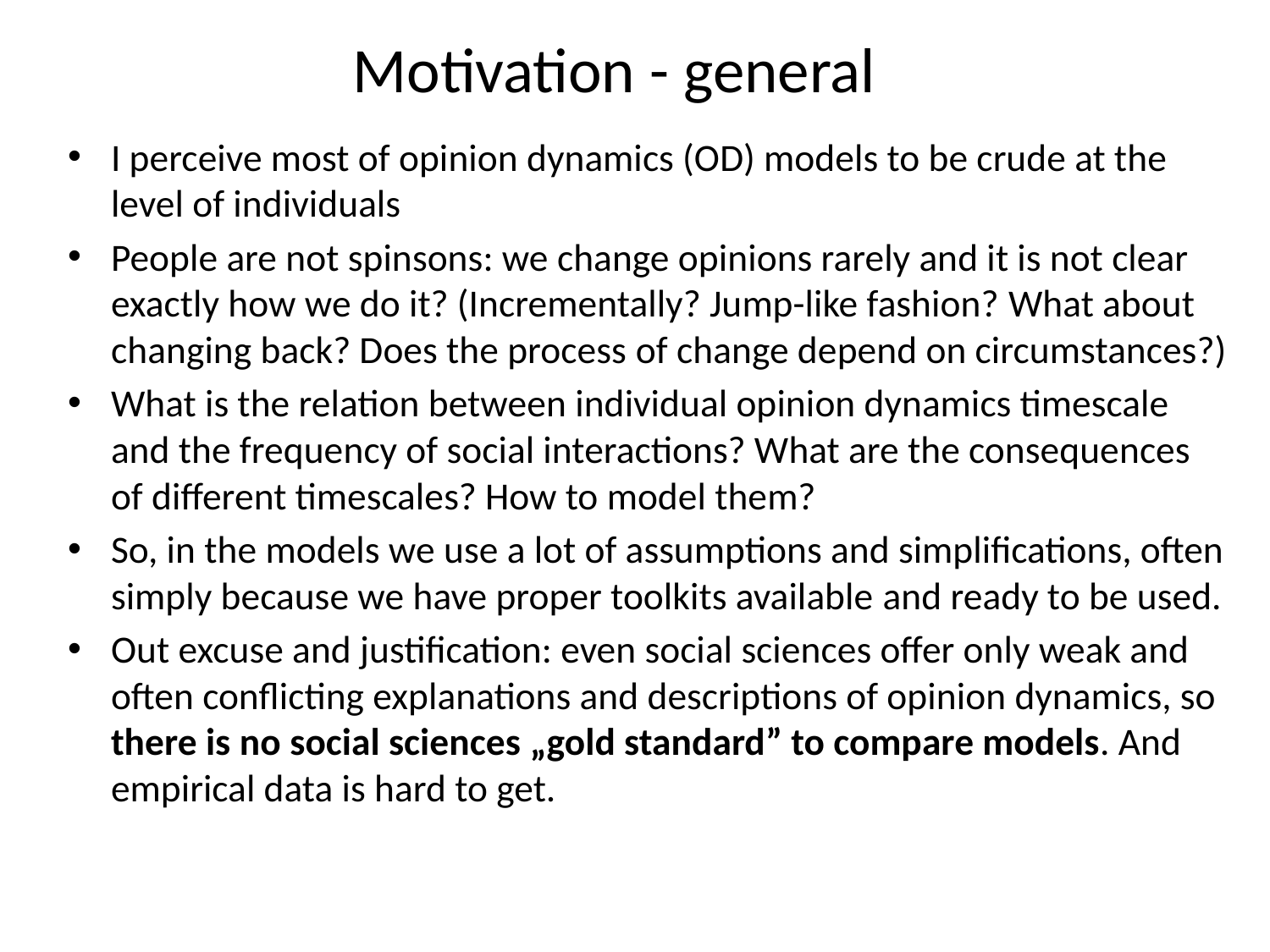

# Motivation - general
I perceive most of opinion dynamics (OD) models to be crude at the level of individuals
People are not spinsons: we change opinions rarely and it is not clear exactly how we do it? (Incrementally? Jump-like fashion? What about changing back? Does the process of change depend on circumstances?)
What is the relation between individual opinion dynamics timescale and the frequency of social interactions? What are the consequences of different timescales? How to model them?
So, in the models we use a lot of assumptions and simplifications, often simply because we have proper toolkits available and ready to be used.
Out excuse and justification: even social sciences offer only weak and often conflicting explanations and descriptions of opinion dynamics, so there is no social sciences „gold standard” to compare models. And empirical data is hard to get.